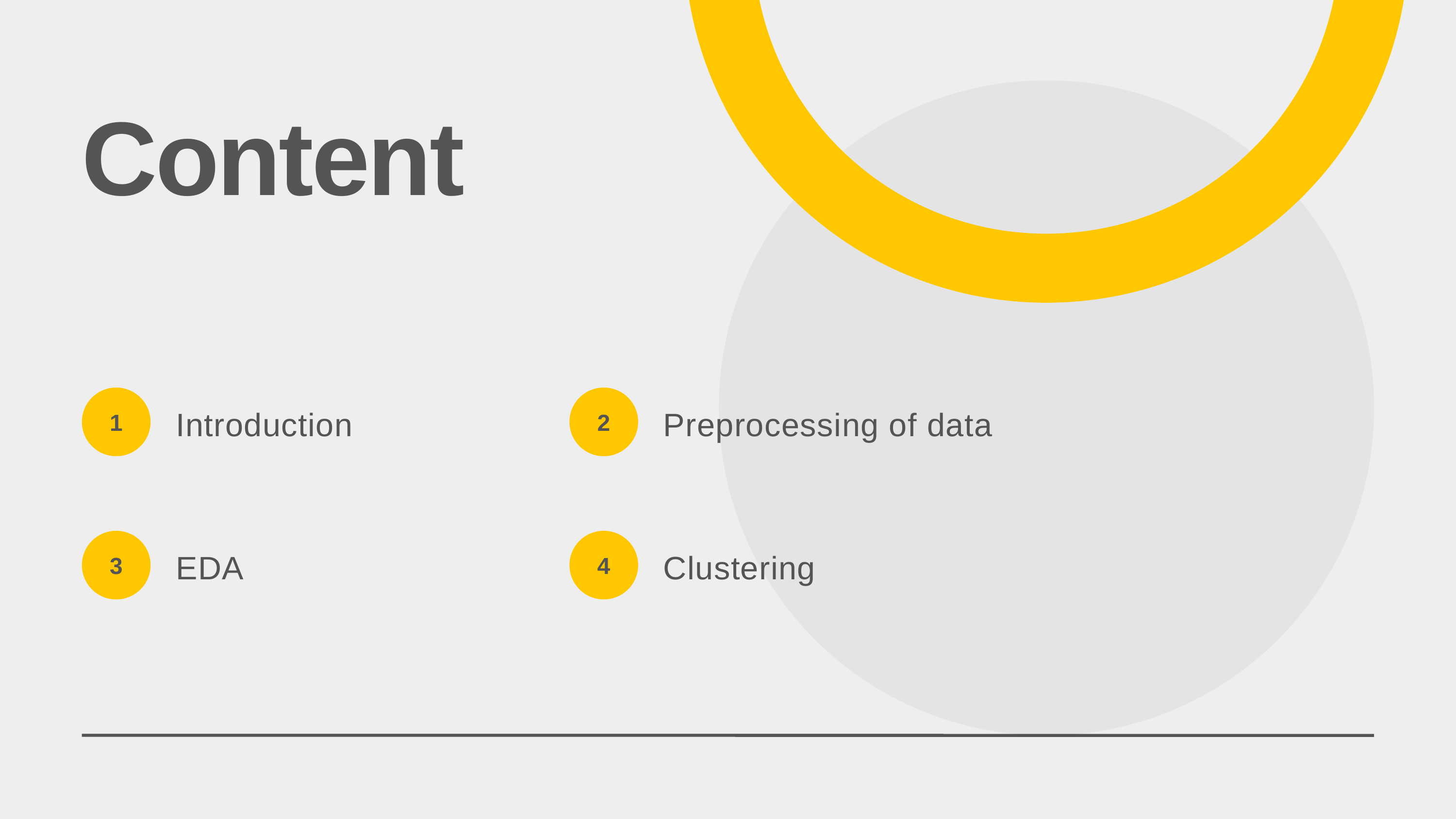

Content

1

2
Introduction
Preprocessing of data

3

4
EDA
Clustering